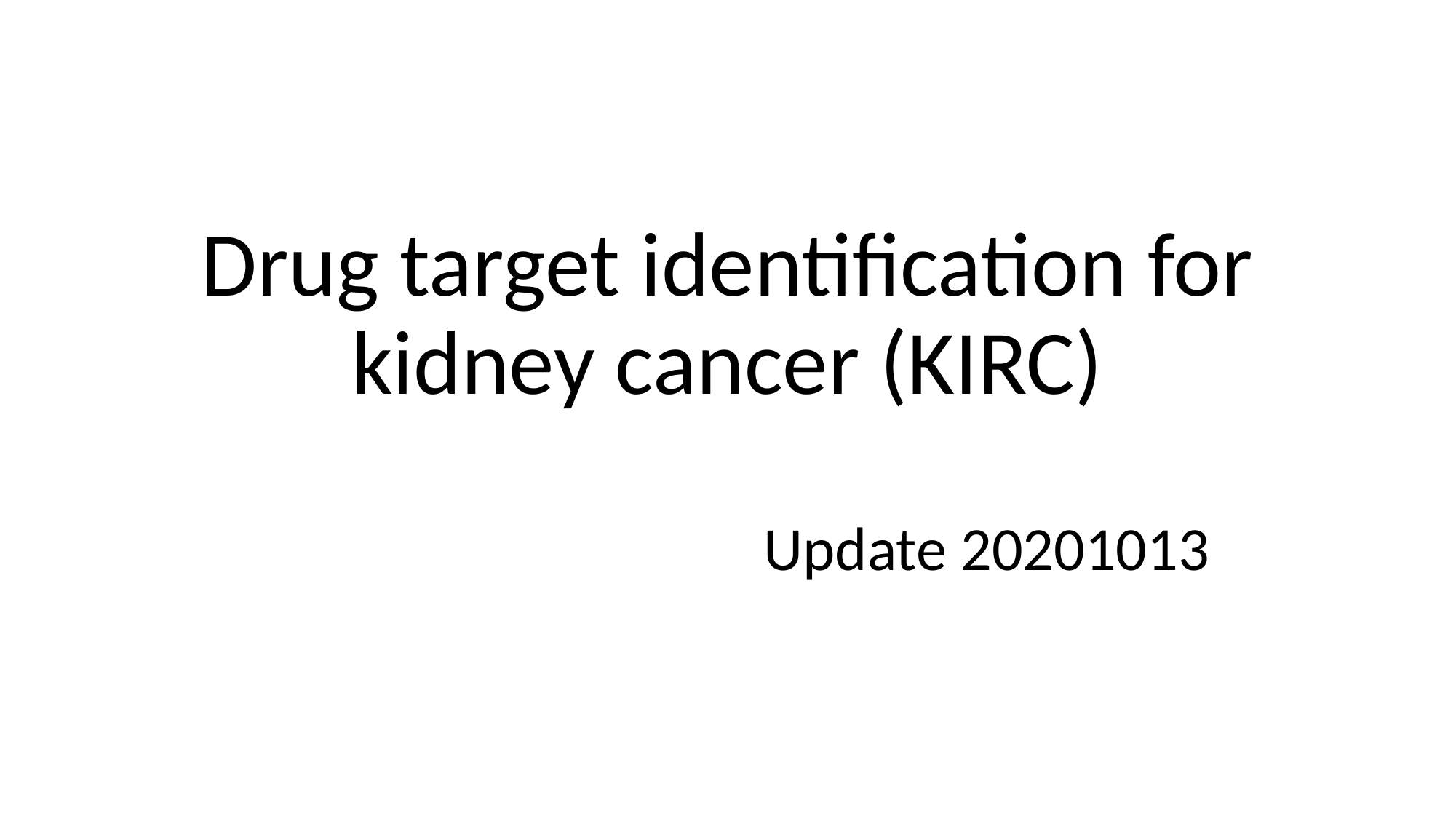

# Drug target identification for kidney cancer (KIRC)
Update 20201013